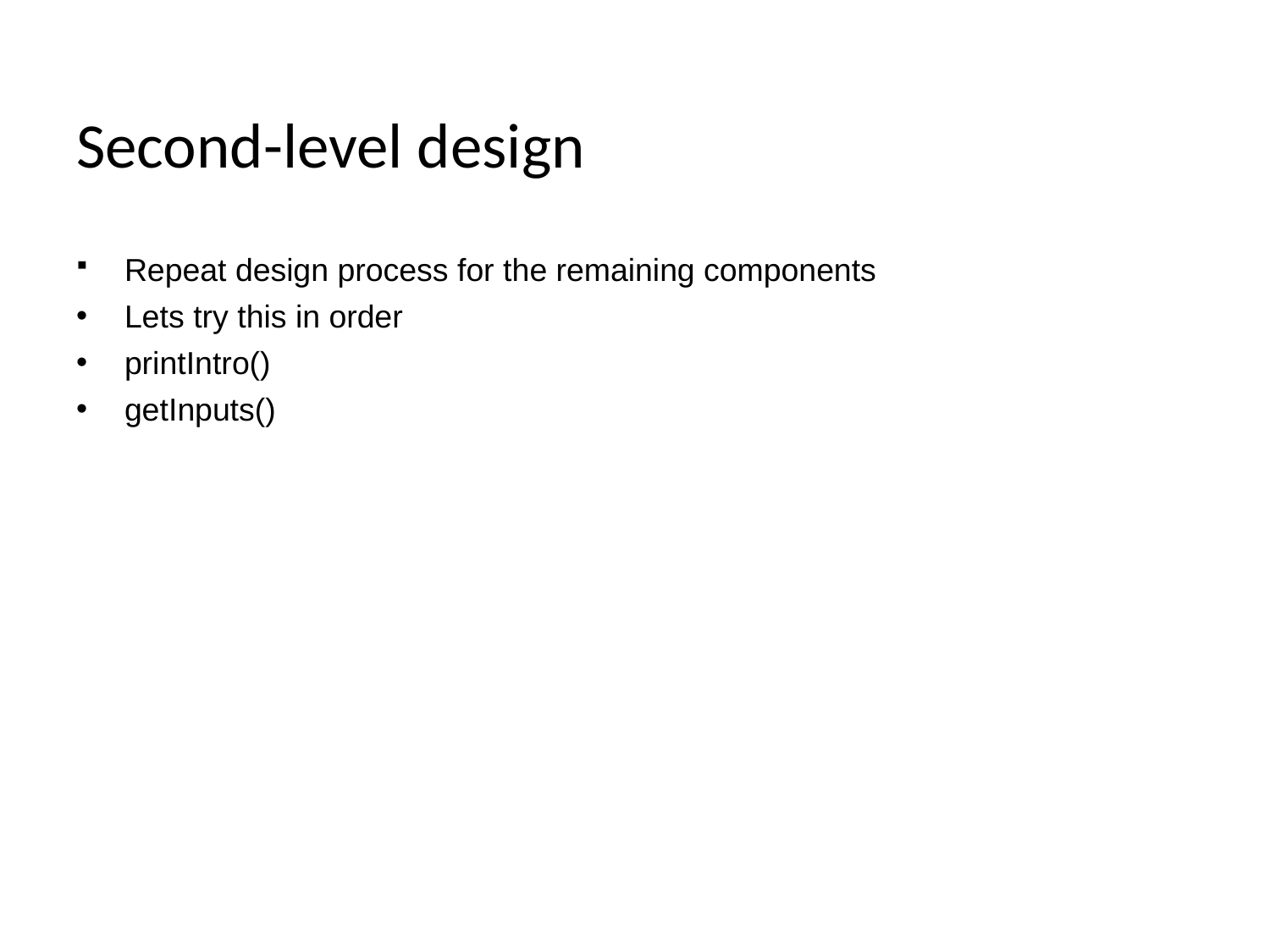

# Second-level design
Repeat design process for the remaining components
Lets try this in order
printIntro()
getInputs()